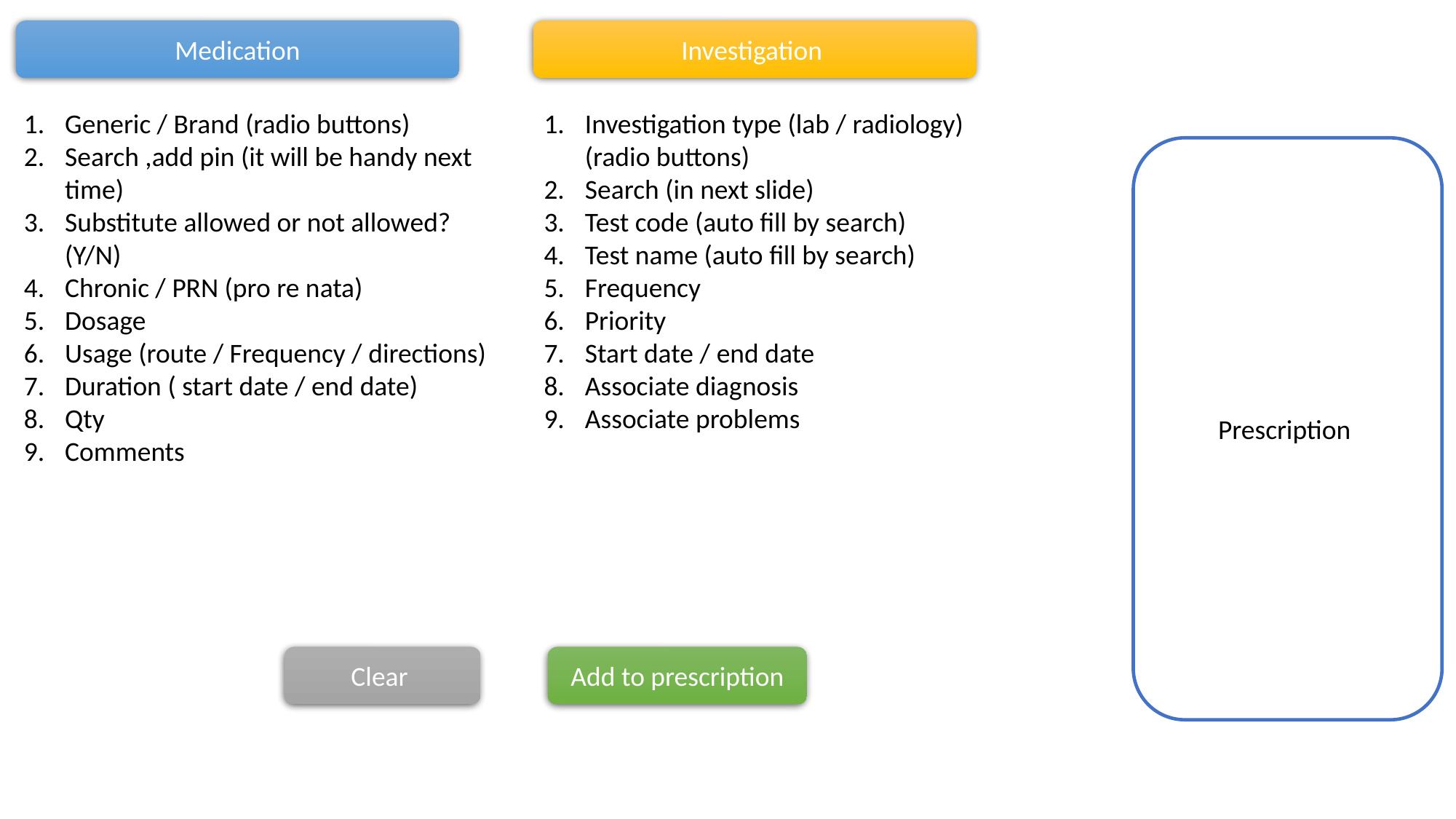

Medication
Investigation
Generic / Brand (radio buttons)
Search ,add pin (it will be handy next time)
Substitute allowed or not allowed? (Y/N)
Chronic / PRN (pro re nata)
Dosage
Usage (route / Frequency / directions)
Duration ( start date / end date)
Qty
Comments

Investigation type (lab / radiology) (radio buttons)
Search (in next slide)
Test code (auto fill by search)
Test name (auto fill by search)
Frequency
Priority
Start date / end date
Associate diagnosis
Associate problems
Prescription
Clear
Add to prescription